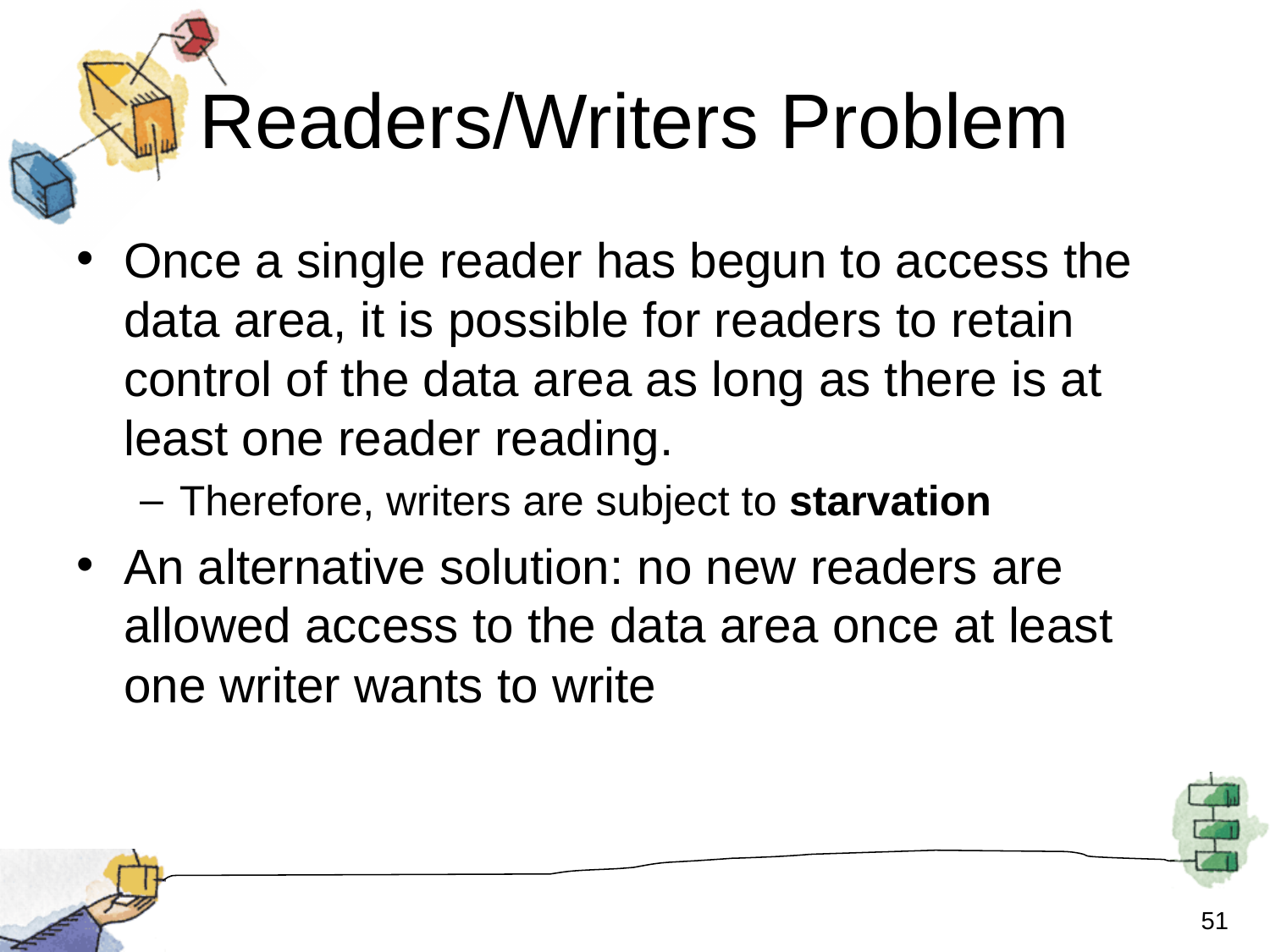

Readers/Writers Problem
Once a single reader has begun to access the data area, it is possible for readers to retain control of the data area as long as there is at least one reader reading.
Therefore, writers are subject to starvation
An alternative solution: no new readers are allowed access to the data area once at least one writer wants to write